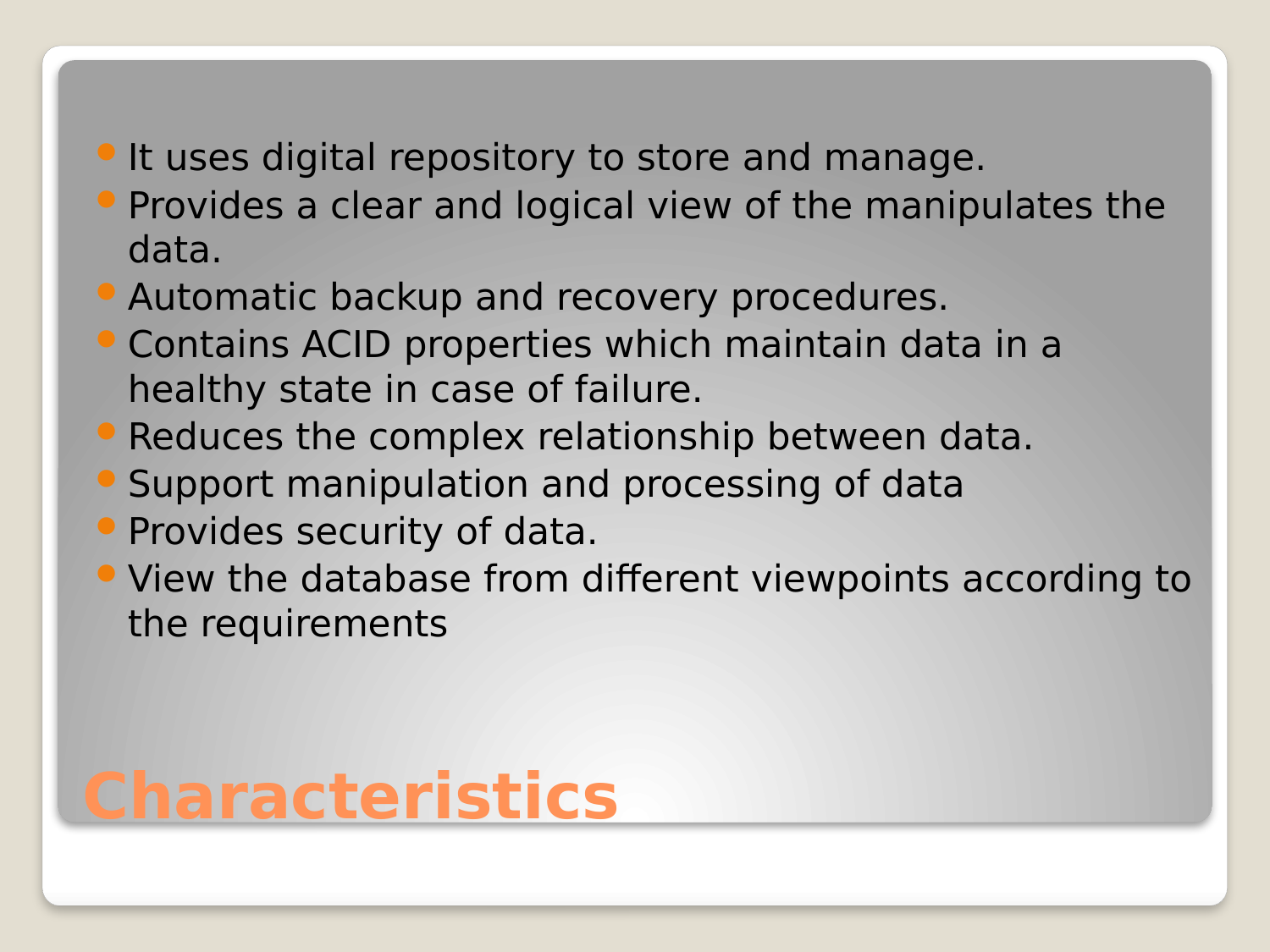

It uses digital repository to store and manage.
Provides a clear and logical view of the manipulates the data.
Automatic backup and recovery procedures.
Contains ACID properties which maintain data in a healthy state in case of failure.
Reduces the complex relationship between data.
Support manipulation and processing of data
Provides security of data.
View the database from different viewpoints according to the requirements
# Characteristics